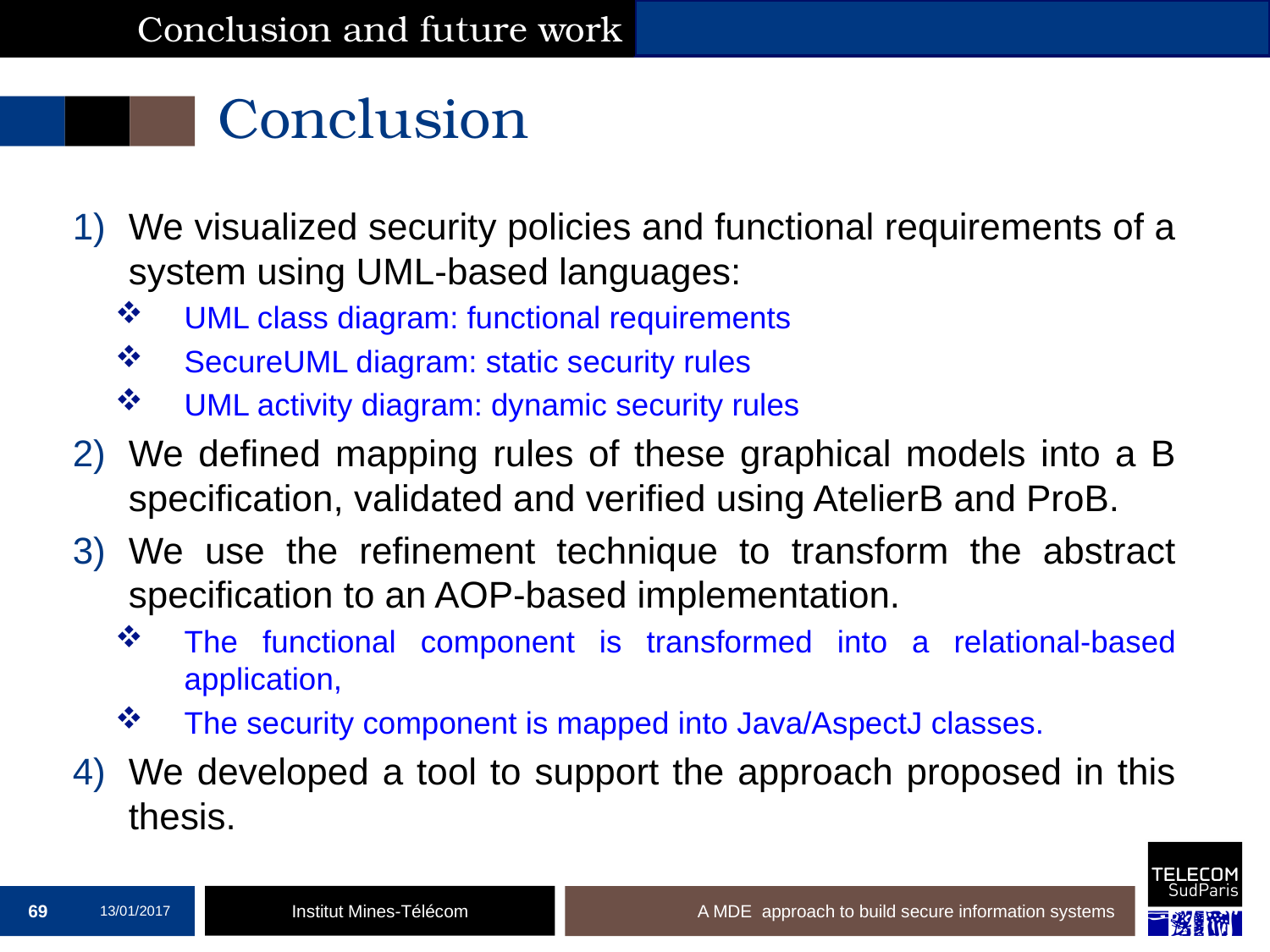

Conclusion and future work
# Conclusion
We visualized security policies and functional requirements of a system using UML-based languages:
UML class diagram: functional requirements
SecureUML diagram: static security rules
UML activity diagram: dynamic security rules
We defined mapping rules of these graphical models into a B specification, validated and verified using AtelierB and ProB.
We use the refinement technique to transform the abstract specification to an AOP-based implementation.
The functional component is transformed into a relational-based application,
The security component is mapped into Java/AspectJ classes.
We developed a tool to support the approach proposed in this thesis.
69
13/01/2017
A MDE  approach to build secure information systems